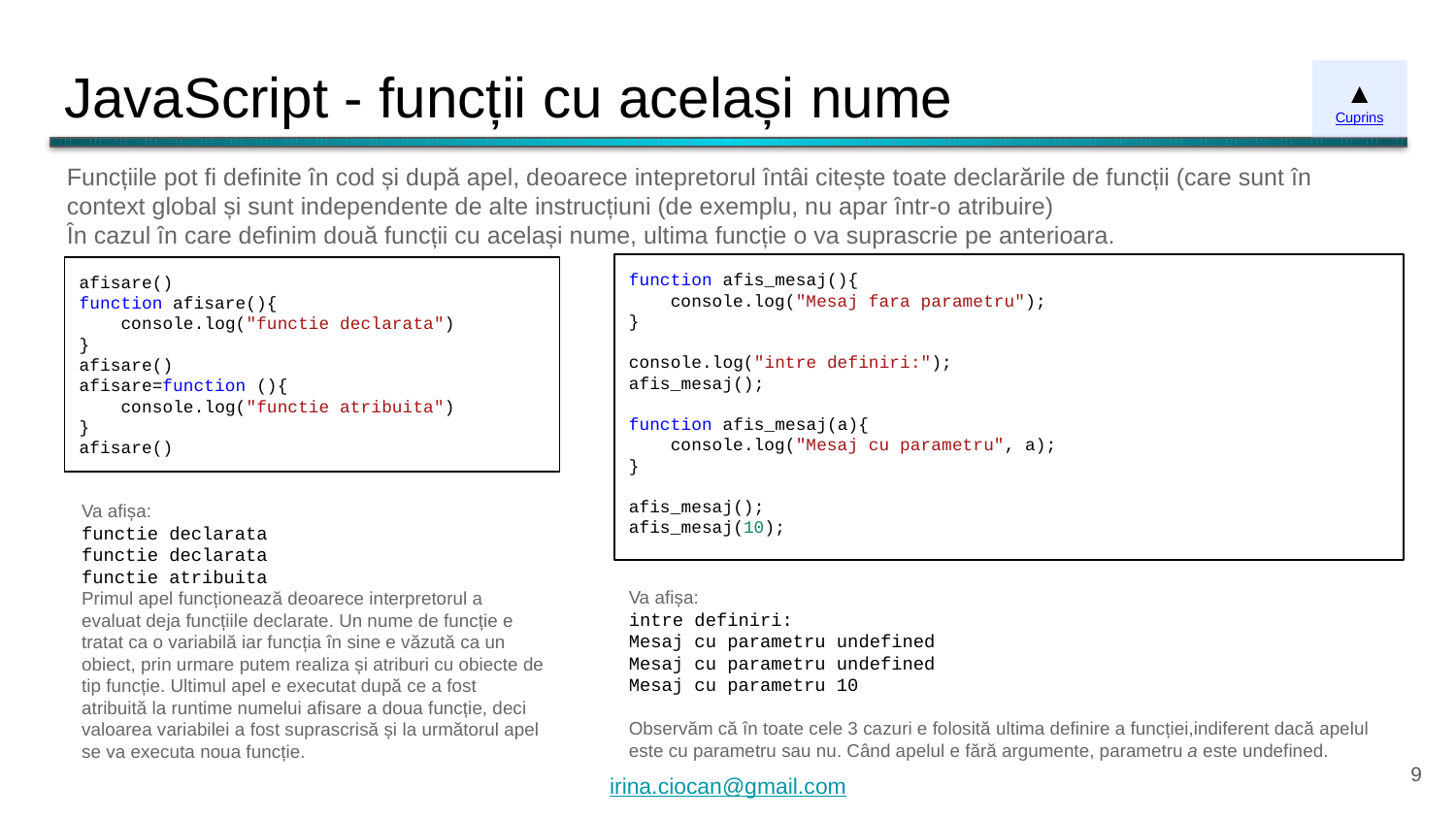

# JavaScript - funcții cu același nume
▲
Cuprins

Funcțiile pot fi definite în cod și după apel, deoarece intepretorul întâi citește toate declarările de funcții (care sunt în context global și sunt independente de alte instrucțiuni (de exemplu, nu apar într-o atribuire)
În cazul în care definim două funcții cu același nume, ultima funcție o va suprascrie pe anterioara.
function afis_mesaj(){
    console.log("Mesaj fara parametru");
}

console.log("intre definiri:");
afis_mesaj();

function afis_mesaj(a){
    console.log("Mesaj cu parametru", a);
}

afis_mesaj();
afis_mesaj(10);
afisare()
function afisare(){
    console.log("functie declarata")
}
afisare()
afisare=function (){
    console.log("functie atribuita")
}
afisare()
Va afișa:
functie declarata
functie declarata
functie atribuita
Primul apel funcționează deoarece interpretorul a evaluat deja funcțiile declarate. Un nume de funcție e tratat ca o variabilă iar funcția în sine e văzută ca un obiect, prin urmare putem realiza și atriburi cu obiecte de tip funcție. Ultimul apel e executat după ce a fost atribuită la runtime numelui afisare a doua funcție, deci valoarea variabilei a fost suprascrisă și la următorul apel se va executa noua funcție.
Va afișa:
intre definiri:
Mesaj cu parametru undefined
Mesaj cu parametru undefined
Mesaj cu parametru 10

Observăm că în toate cele 3 cazuri e folosită ultima definire a funcției,indiferent dacă apelul este cu parametru sau nu. Când apelul e fără argumente, parametru a este undefined.

9
irina.ciocan@gmail.com